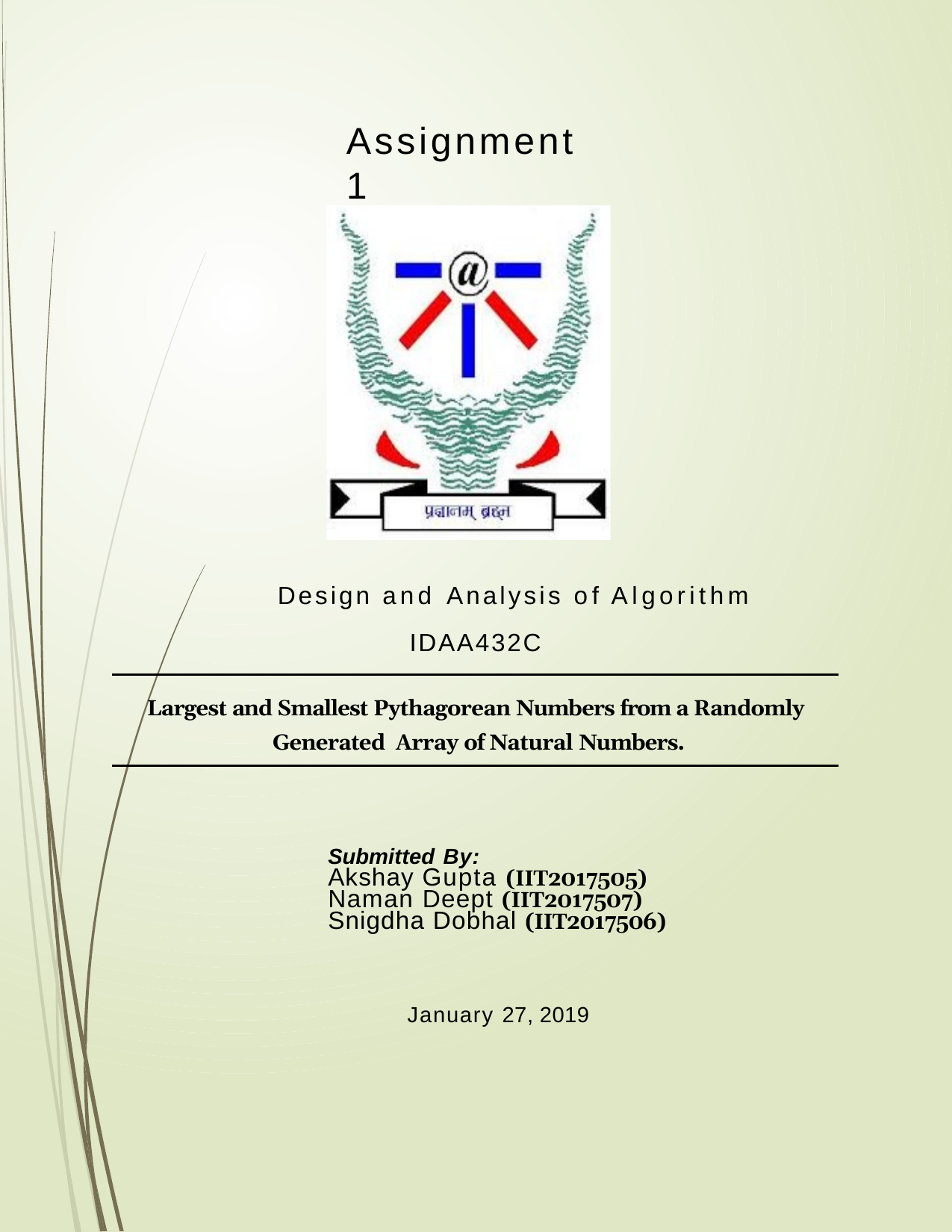

Assignment 1

Design and Analysis of Algorithm
IDAA432C

Largest and Smallest Pythagorean Numbers from a Randomly
 Generated  Array of Natural Numbers.

Submitted By:
Akshay Gupta (IIT2017505)  Naman Deept (IIT2017507)  Snigdha Dobhal (IIT2017506)
January 27, 2019